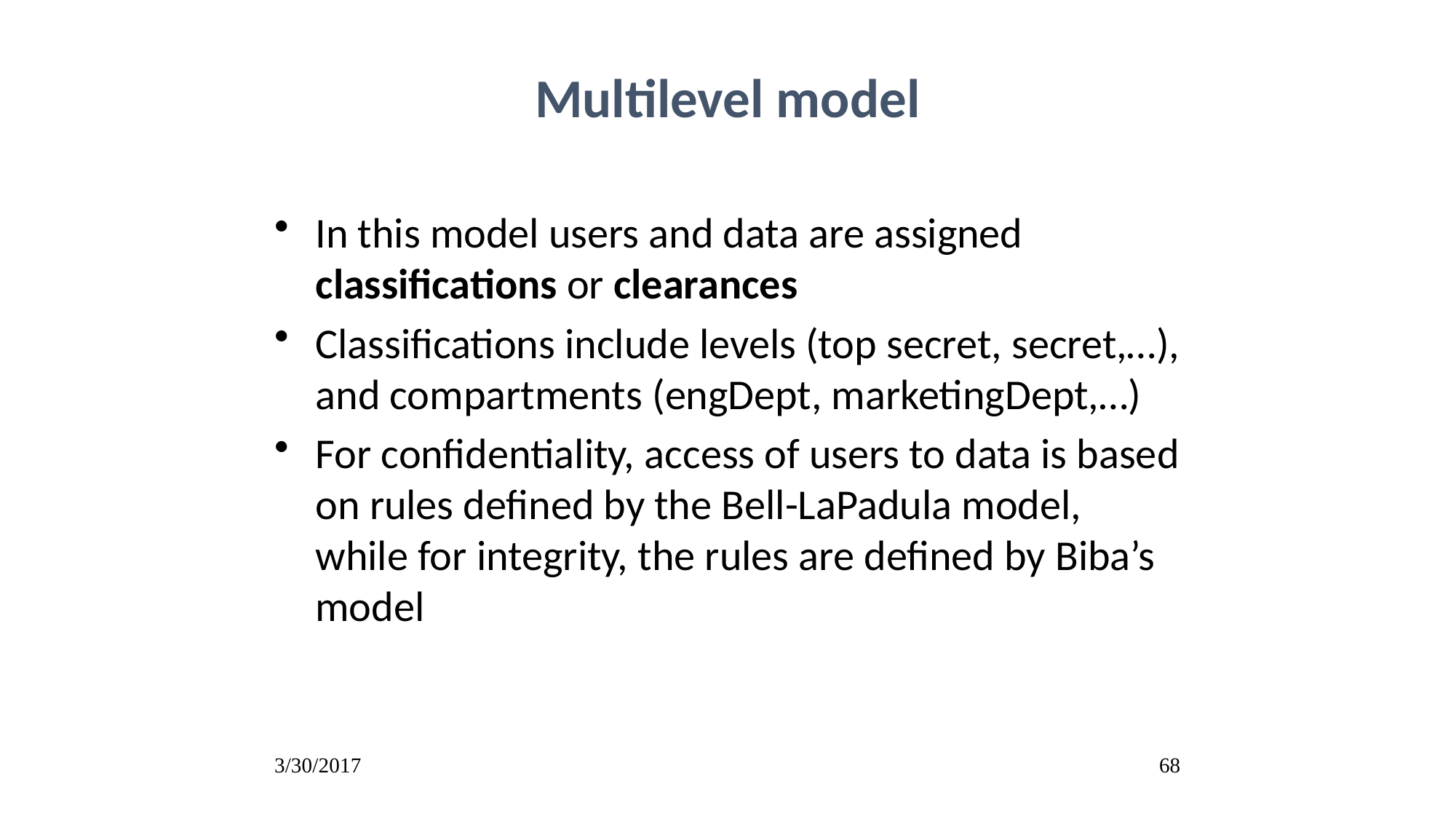

Multilevel model
In this model users and data are assigned classifications or clearances
Classifications include levels (top secret, secret,…), and compartments (engDept, marketingDept,…)
For confidentiality, access of users to data is based on rules defined by the Bell-LaPadula model, while for integrity, the rules are defined by Biba’s model
3/30/2017
68